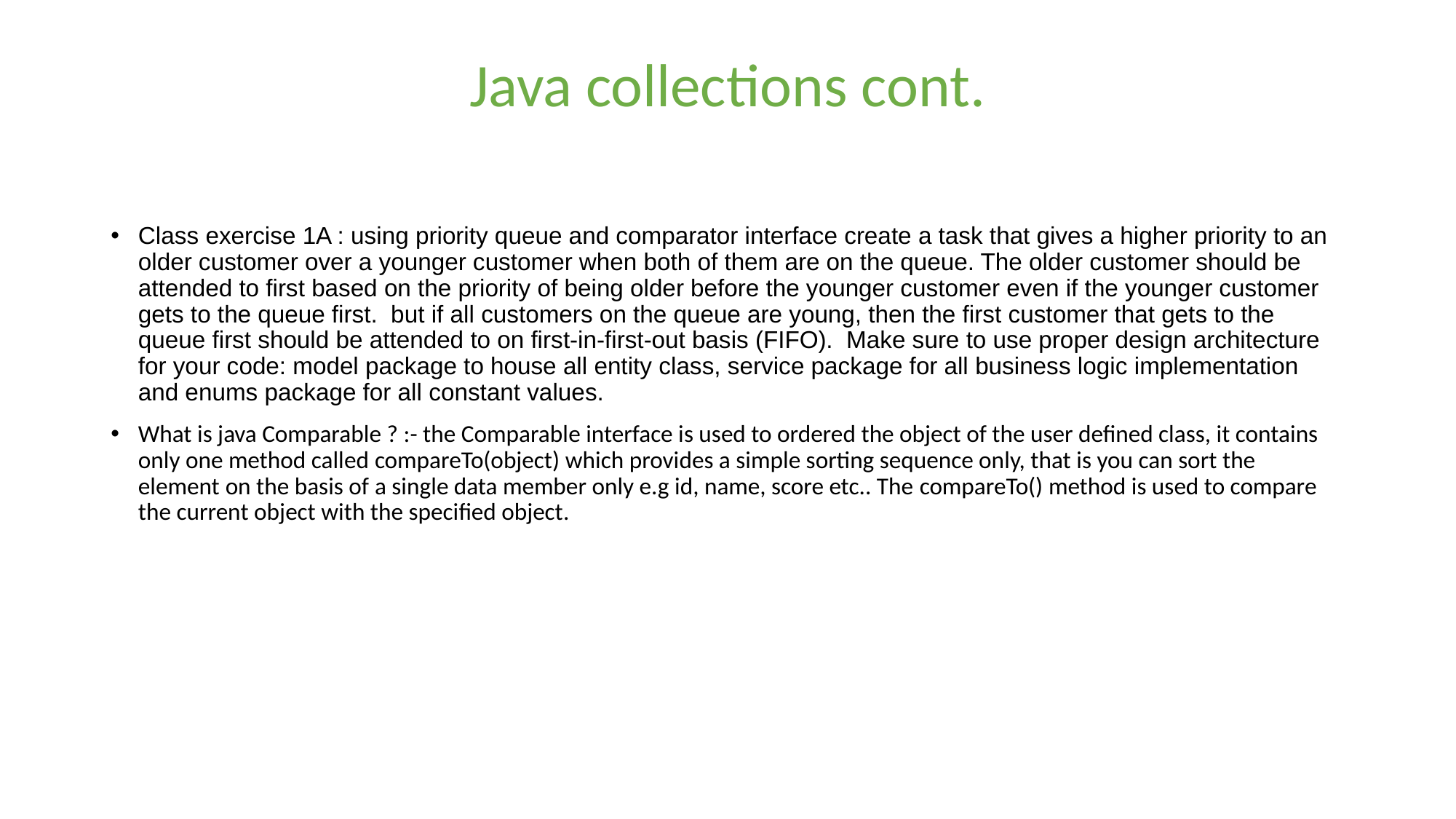

# Java collections cont.

Class exercise 1A : using priority queue and comparator interface create a task that gives a higher priority to an older customer over a younger customer when both of them are on the queue. The older customer should be attended to first based on the priority of being older before the younger customer even if the younger customer gets to the queue first.  but if all customers on the queue are young, then the first customer that gets to the queue first should be attended to on first-in-first-out basis (FIFO).  Make sure to use proper design architecture for your code: model package to house all entity class, service package for all business logic implementation and enums package for all constant values.
What is java Comparable ? :- the Comparable interface is used to ordered the object of the user defined class, it contains only one method called compareTo(object) which provides a simple sorting sequence only, that is you can sort the element on the basis of a single data member only e.g id, name, score etc.. The compareTo() method is used to compare the current object with the specified object.